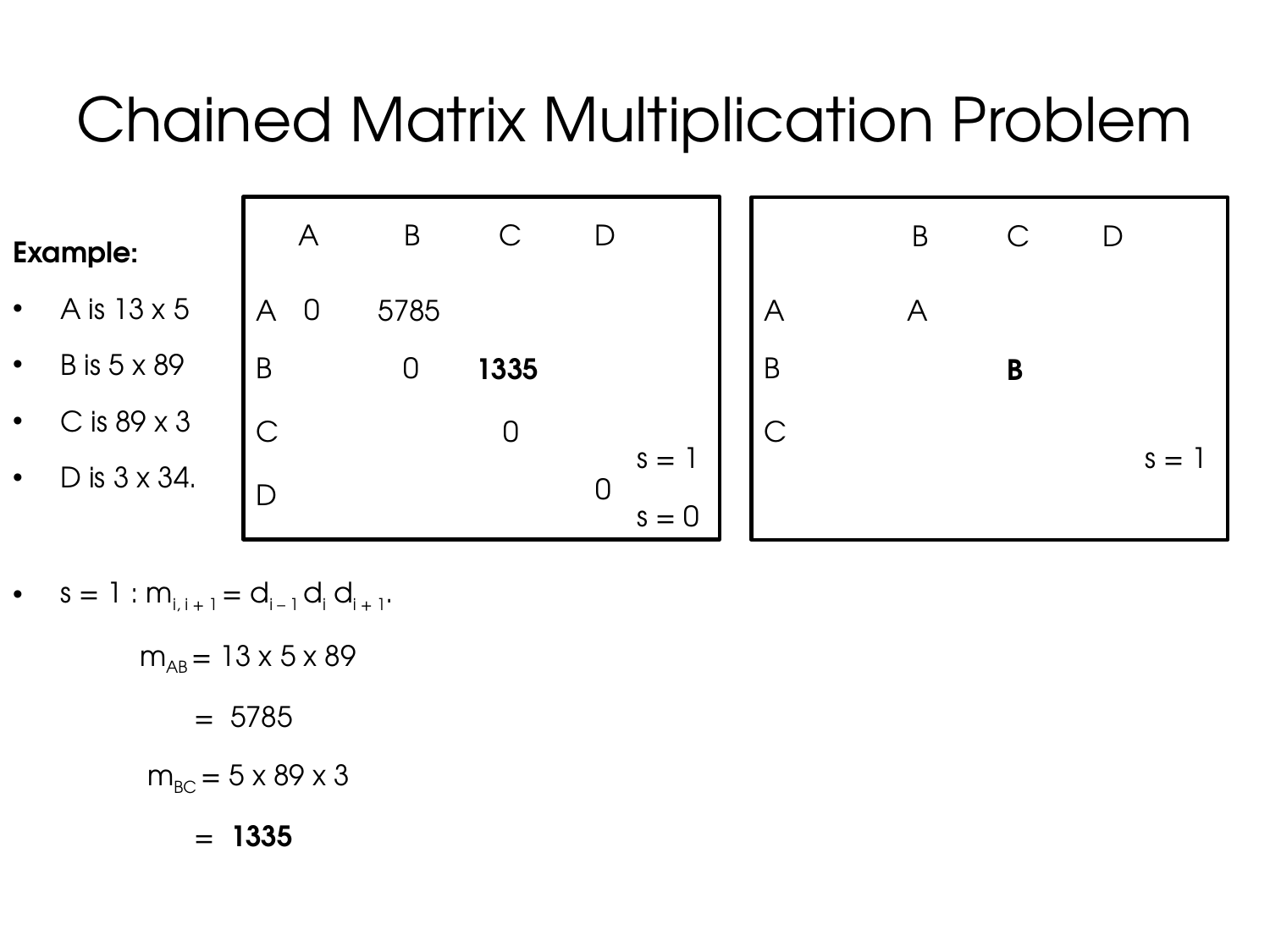

# Chained Matrix Multiplication Problem

A
C
D
0
5785
A
B
0
C
0
0
D
s = 0
B
1335
s = 1

C
D
A
A
B
C
B
B
s = 1
Example:
A is 13 x 5
B is 5 x 89
C is 89 x 3
D is 3 x 34.

s = 1 : mi, i + 1 = di – 1 di di + 1.
	mAB = 13 x 5 x 89
	       =  5785
	 mBC = 5 x 89 x 3
	       =  1335